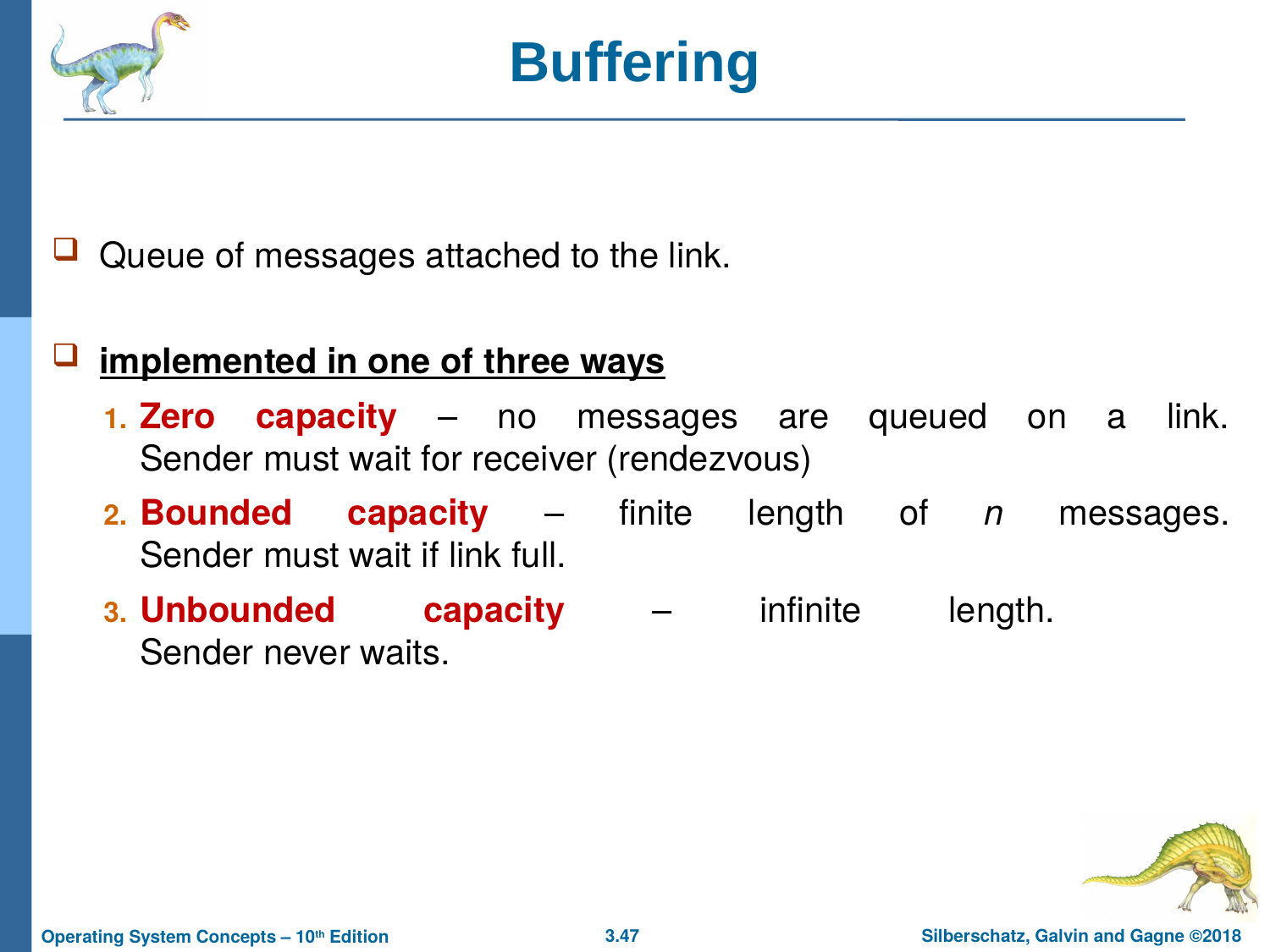

# Buffering
Queue of messages attached to the link.
implemented in one of three ways
Zero capacity – no messages are queued on a link.
Sender must wait for receiver (rendezvous)
Bounded capacity – finite length of n messages.
Sender must wait if link full.
Unbounded capacity – infinite length.
Sender never waits.